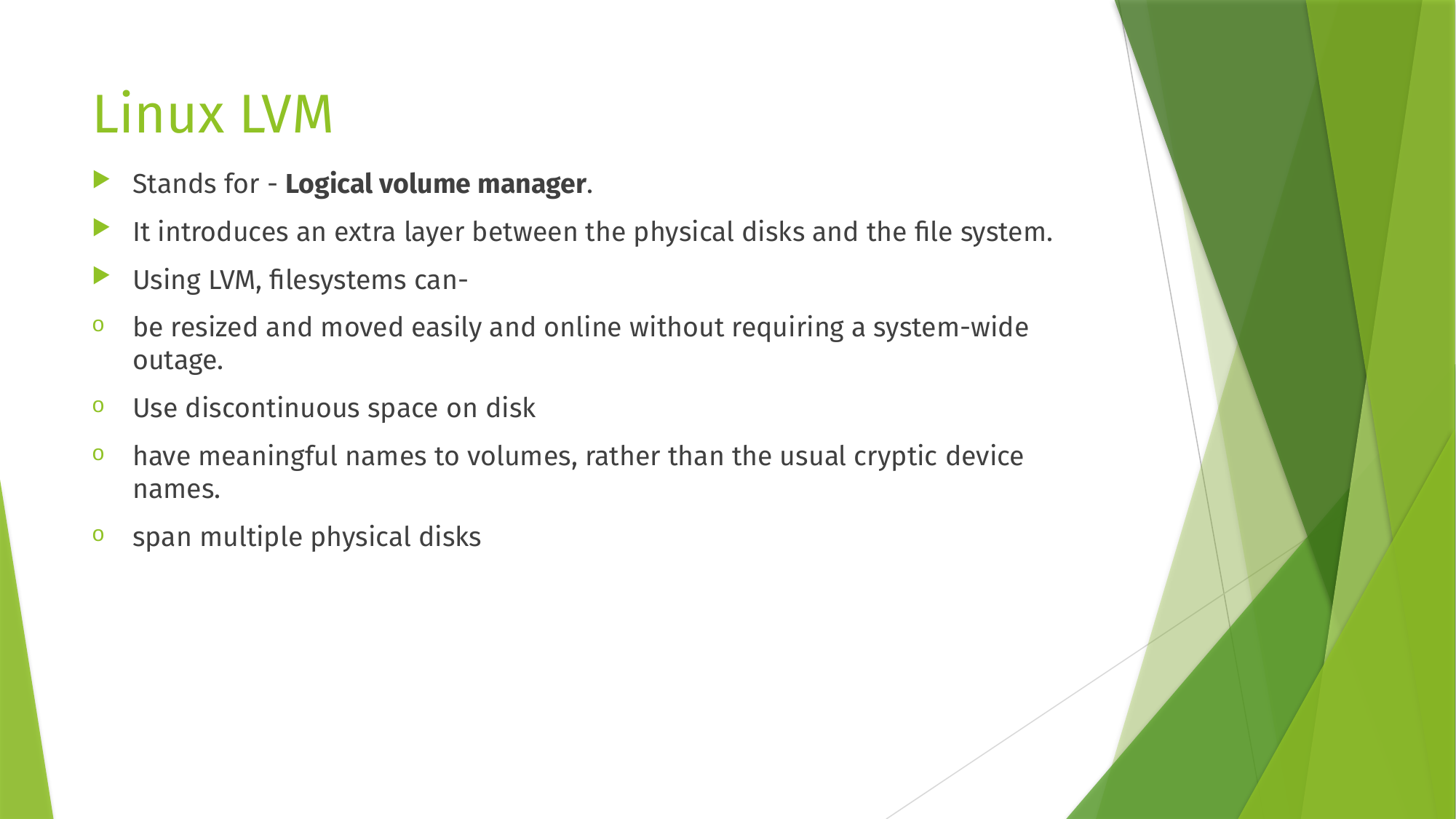

# Linux LVM
Stands for - Logical volume manager.
It introduces an extra layer between the physical disks and the file system.
Using LVM, filesystems can-
be resized and moved easily and online without requiring a system-wide outage.
Use discontinuous space on disk
have meaningful names to volumes, rather than the usual cryptic device names.
span multiple physical disks